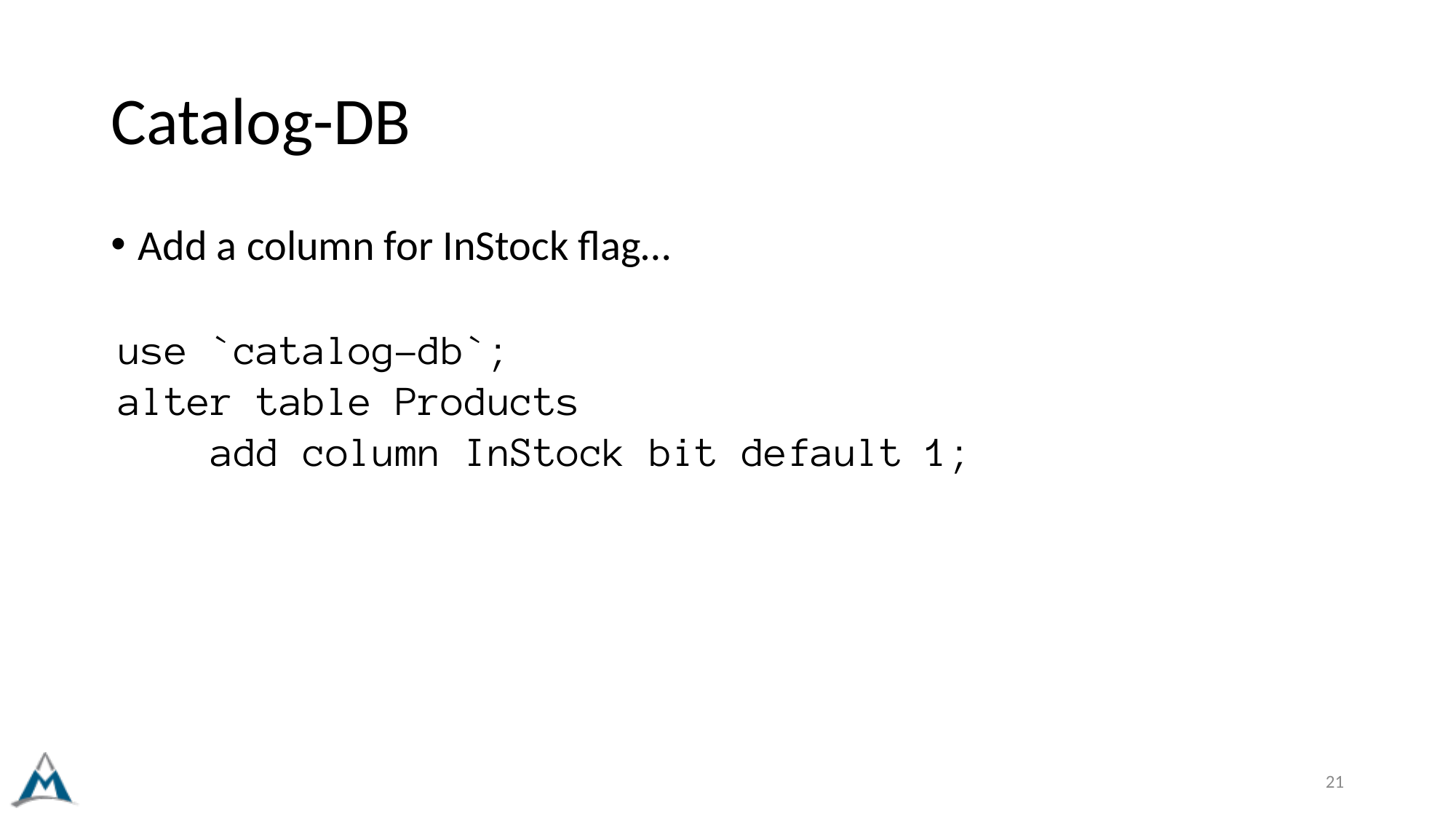

# Catalog-DB
Add a column for InStock flag…

use `catalog-db`;
alter table Products
    add column InStock bit default 1;
21